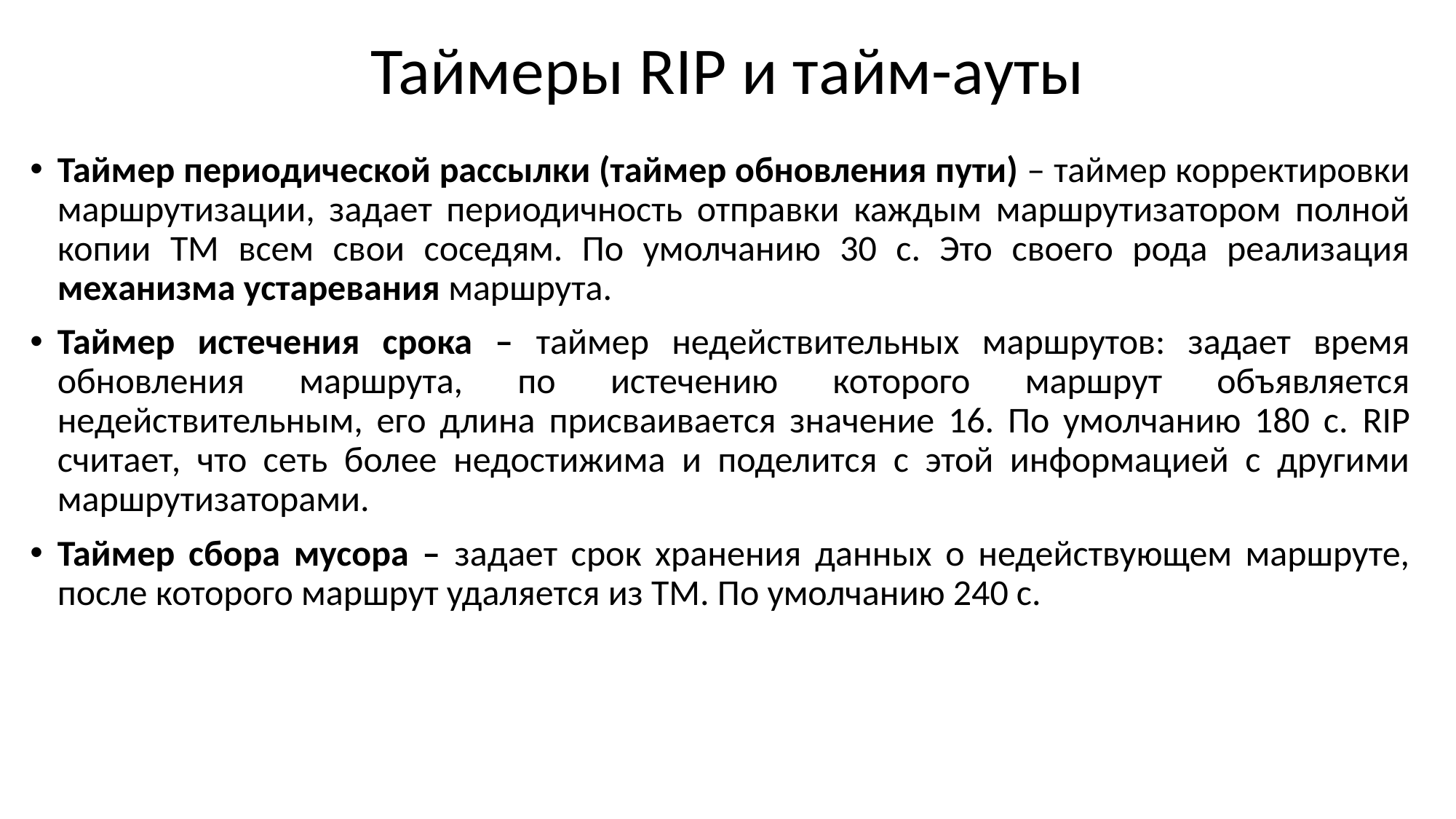

# Таймеры RIP и тайм-ауты
Таймер периодической рассылки (таймер обновления пути) – таймер корректировки маршрутизации, задает периодичность отправки каждым маршрутизатором полной копии ТМ всем свои соседям. По умолчанию 30 с. Это своего рода реализация механизма устаревания маршрута.
Таймер истечения срока – таймер недействительных маршрутов: задает время обновления маршрута, по истечению которого маршрут объявляется недействительным, его длина присваивается значение 16. По умолчанию 180 с. RIP считает, что сеть более недостижима и поделится с этой информацией с другими маршрутизаторами.
Таймер сбора мусора – задает срок хранения данных о недействующем маршруте, после которого маршрут удаляется из ТМ. По умолчанию 240 с.